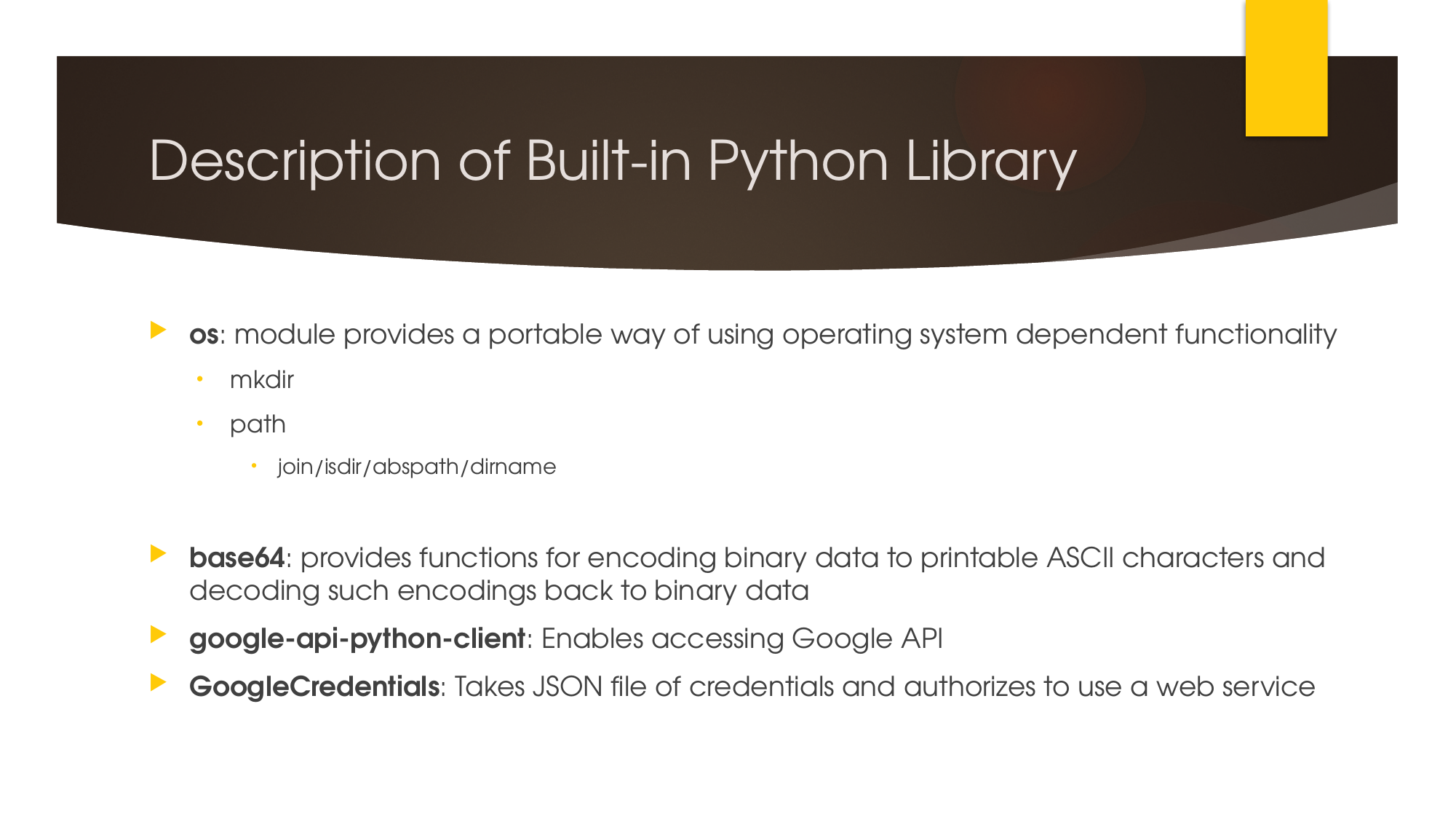

# Description of Built-in Python Library
os: module provides a portable way of using operating system dependent functionality
mkdir
path
join/isdir/abspath/dirname

base64: provides functions for encoding binary data to printable ASCII characters and decoding such encodings back to binary data
google-api-python-client: Enables accessing Google API
GoogleCredentials: Takes JSON file of credentials and authorizes to use a web service